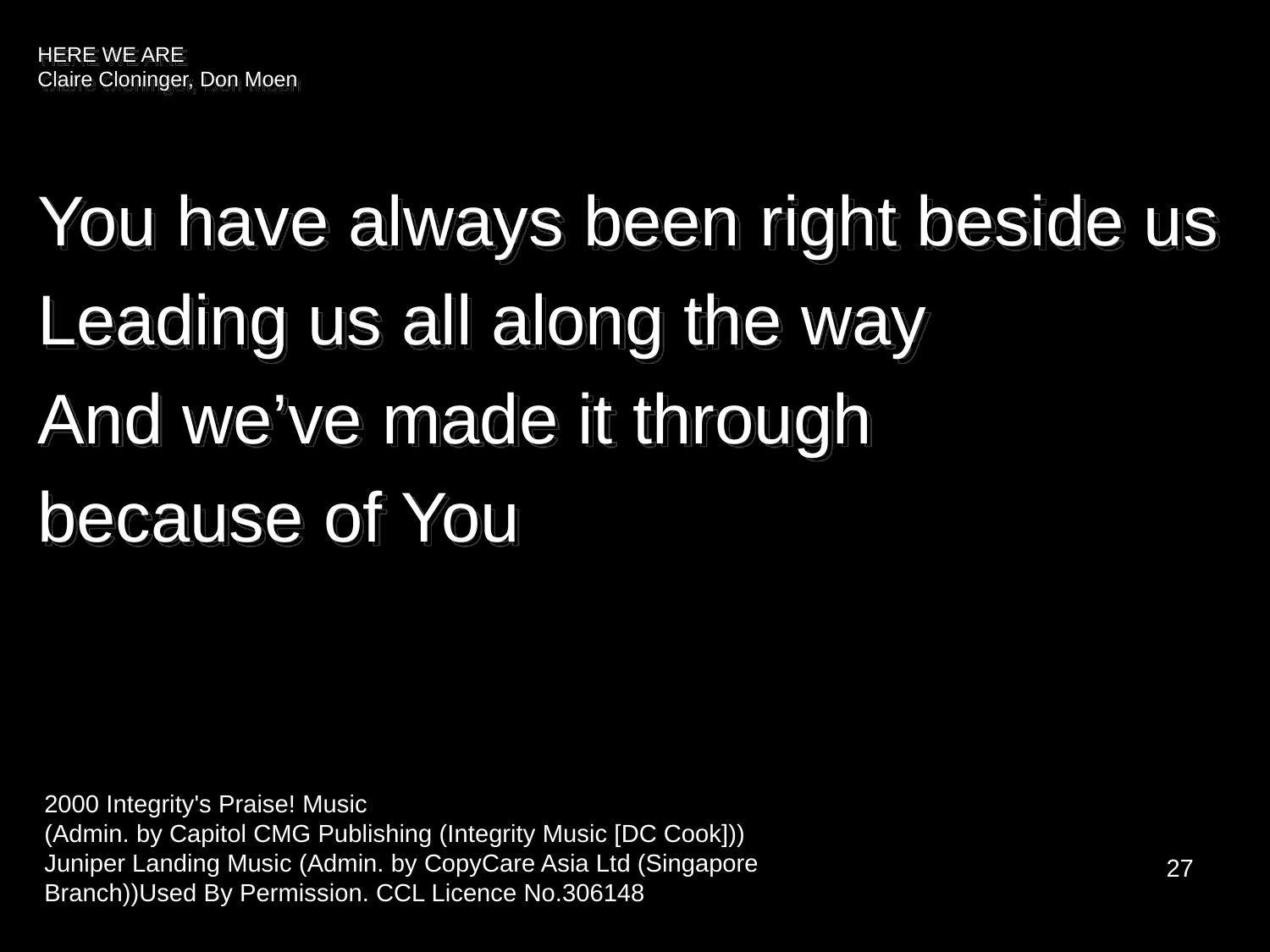

# HERE WE ARE Claire Cloninger, Don Moen
You have always been right beside us
Leading us all along the way
And we’ve made it through
because of You

2000 Integrity's Praise! Music
(Admin. by Capitol CMG Publishing (Integrity Music [DC Cook]))
Juniper Landing Music (Admin. by CopyCare Asia Ltd (Singapore Branch))Used By Permission. CCL Licence No.306148
27